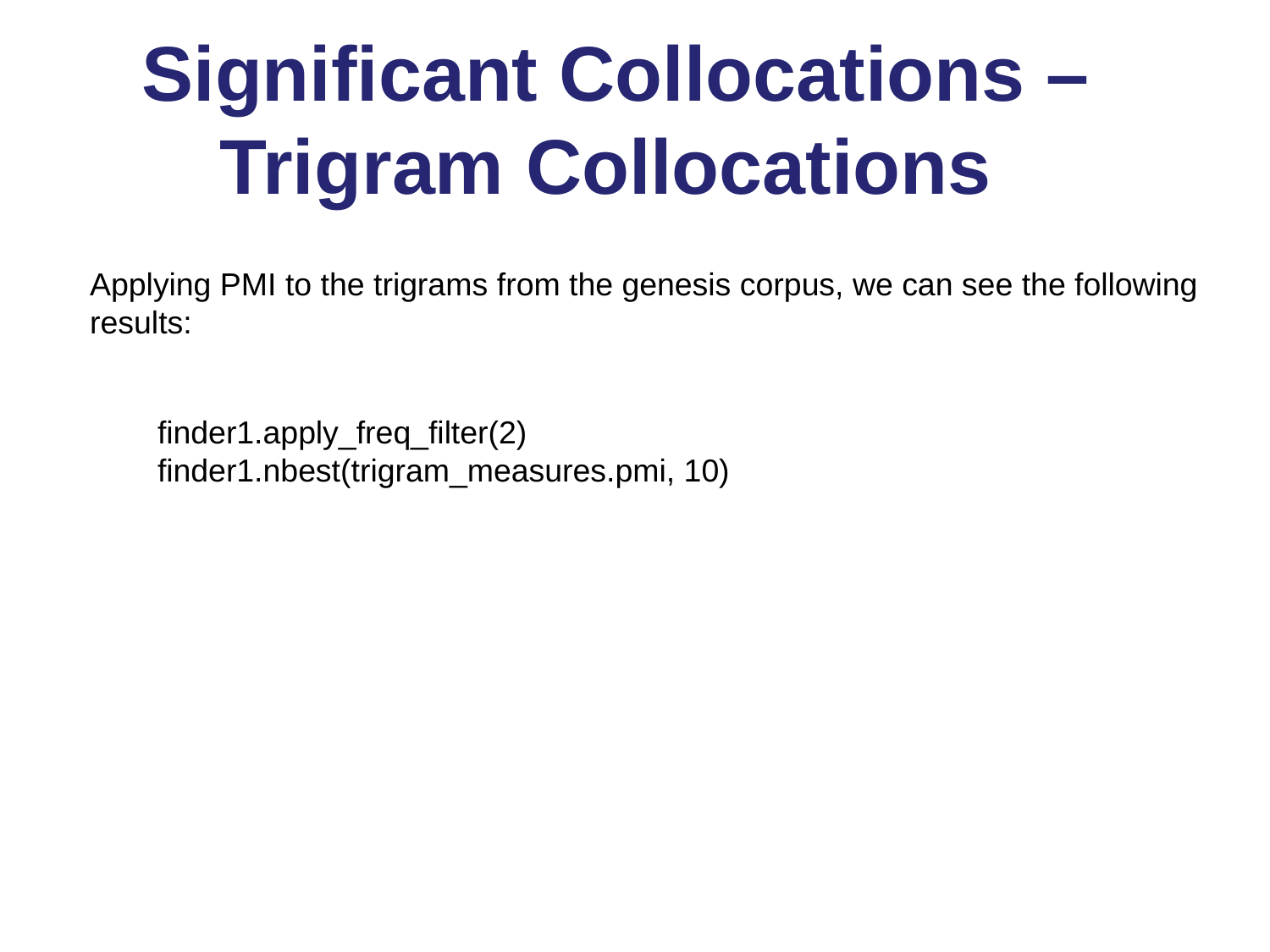

# Significant Collocations – Trigram Collocations

Applying PMI to the trigrams from the genesis corpus, we can see the following results:

finder1.apply_freq_filter(2)
finder1.nbest(trigram_measures.pmi, 10)